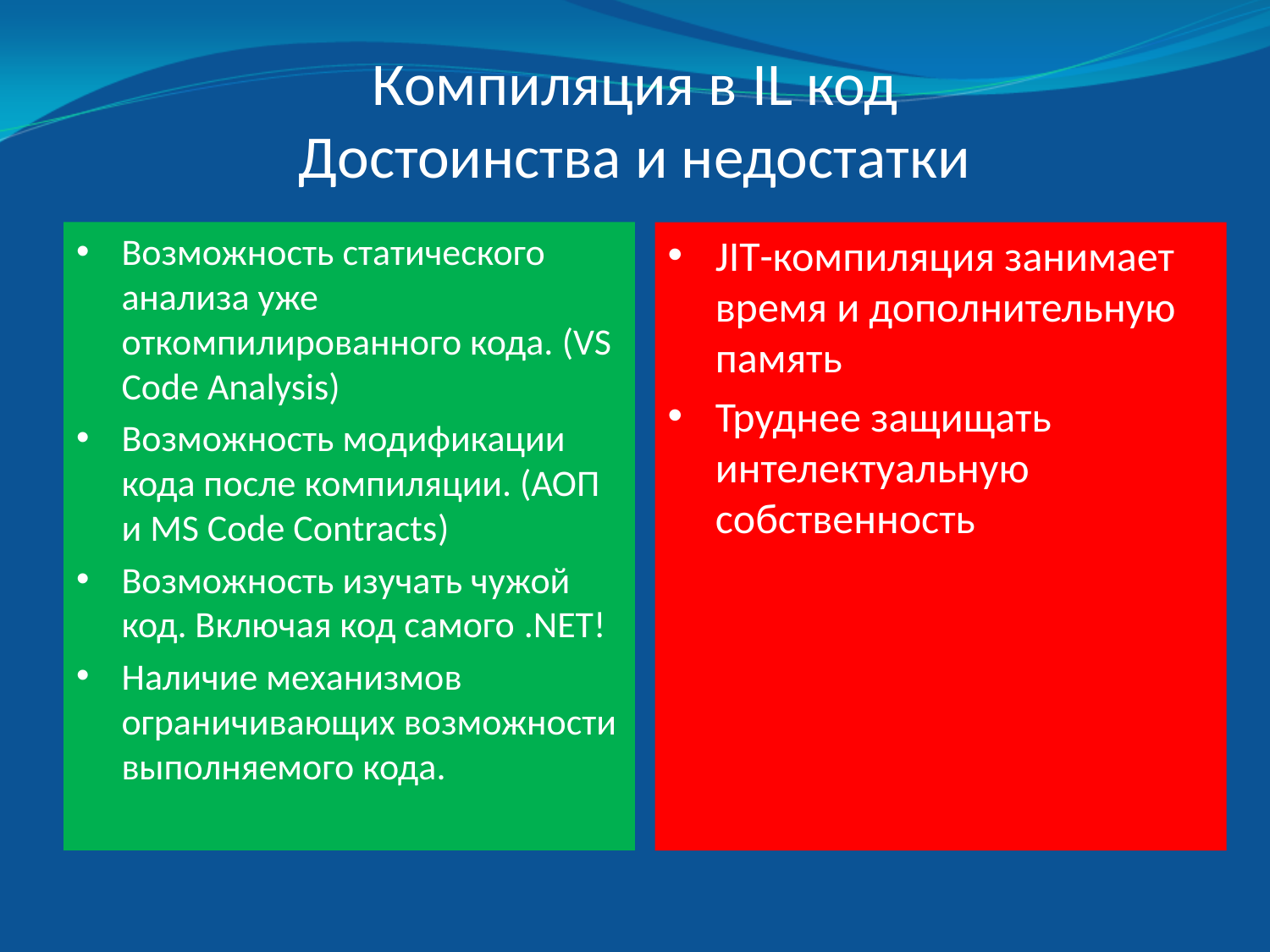

# Компиляция в IL код Достоинства и недостатки
Возможность статического анализа уже откомпилированного кода. (VS Code Analysis)
Возможность модификации кода после компиляции. (АОП и MS Code Contracts)
Возможность изучать чужой код. Включая код самого .NET!
Наличие механизмов ограничивающих возможности выполняемого кода.
JIT-компиляция занимает время и дополнительную память
Труднее защищать интелектуальную собственность